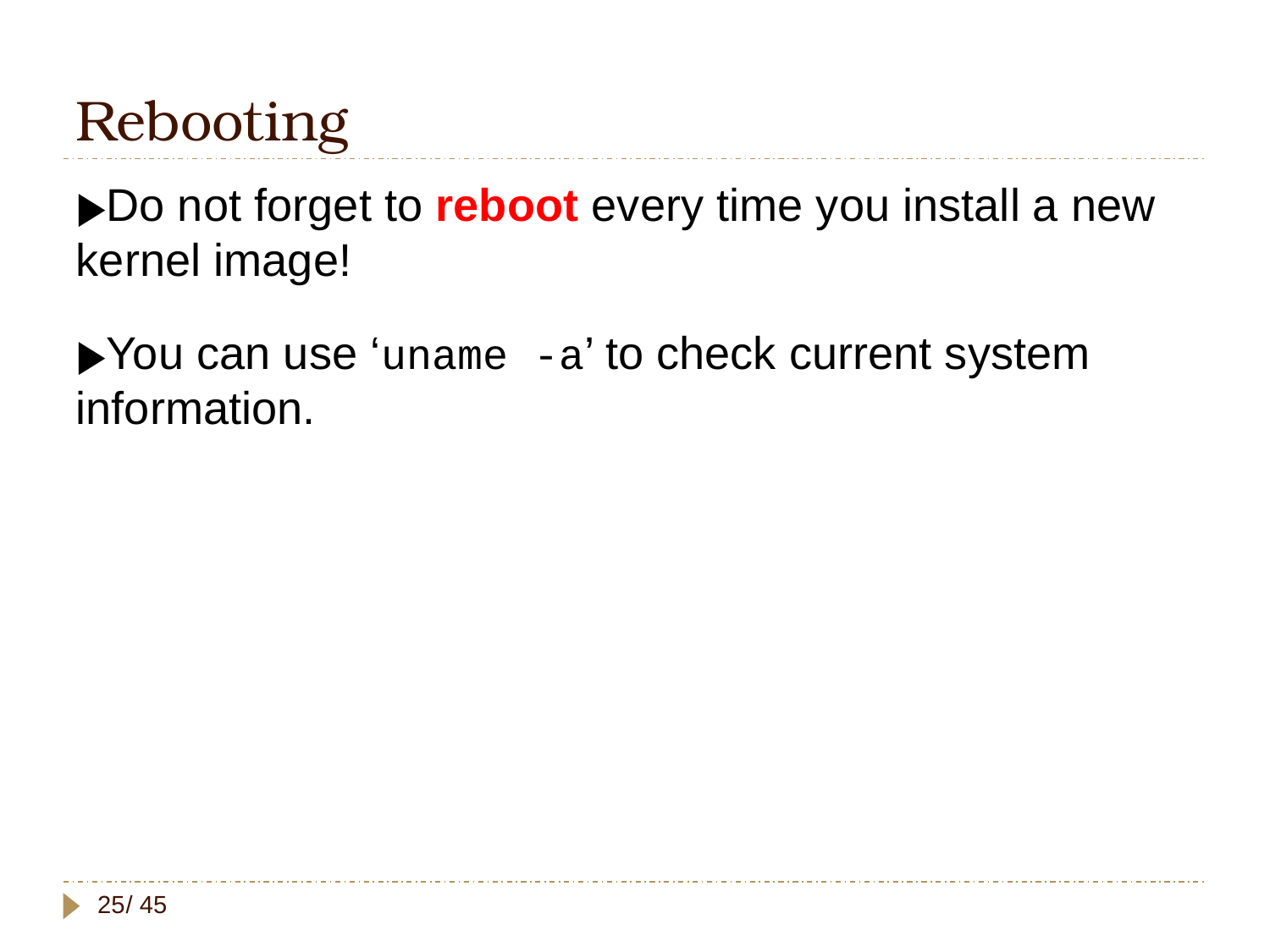

Rebooting
Do not forget to reboot every time you install a new kernel image!

You can use ‘uname -a’ to check current system information.
/ 45
25